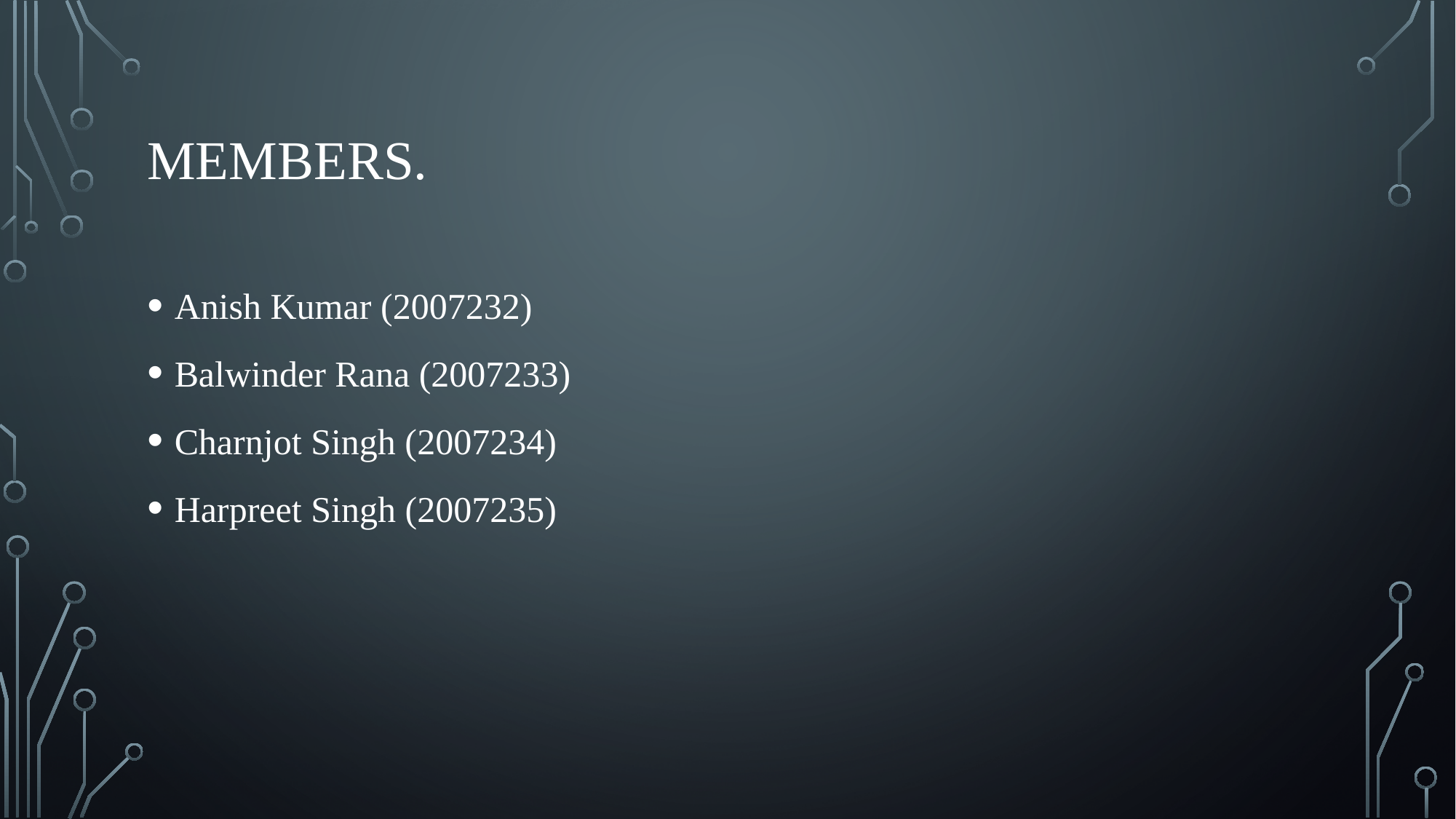

# Members.
Anish Kumar (2007232)
Balwinder Rana (2007233)
Charnjot Singh (2007234)
Harpreet Singh (2007235)